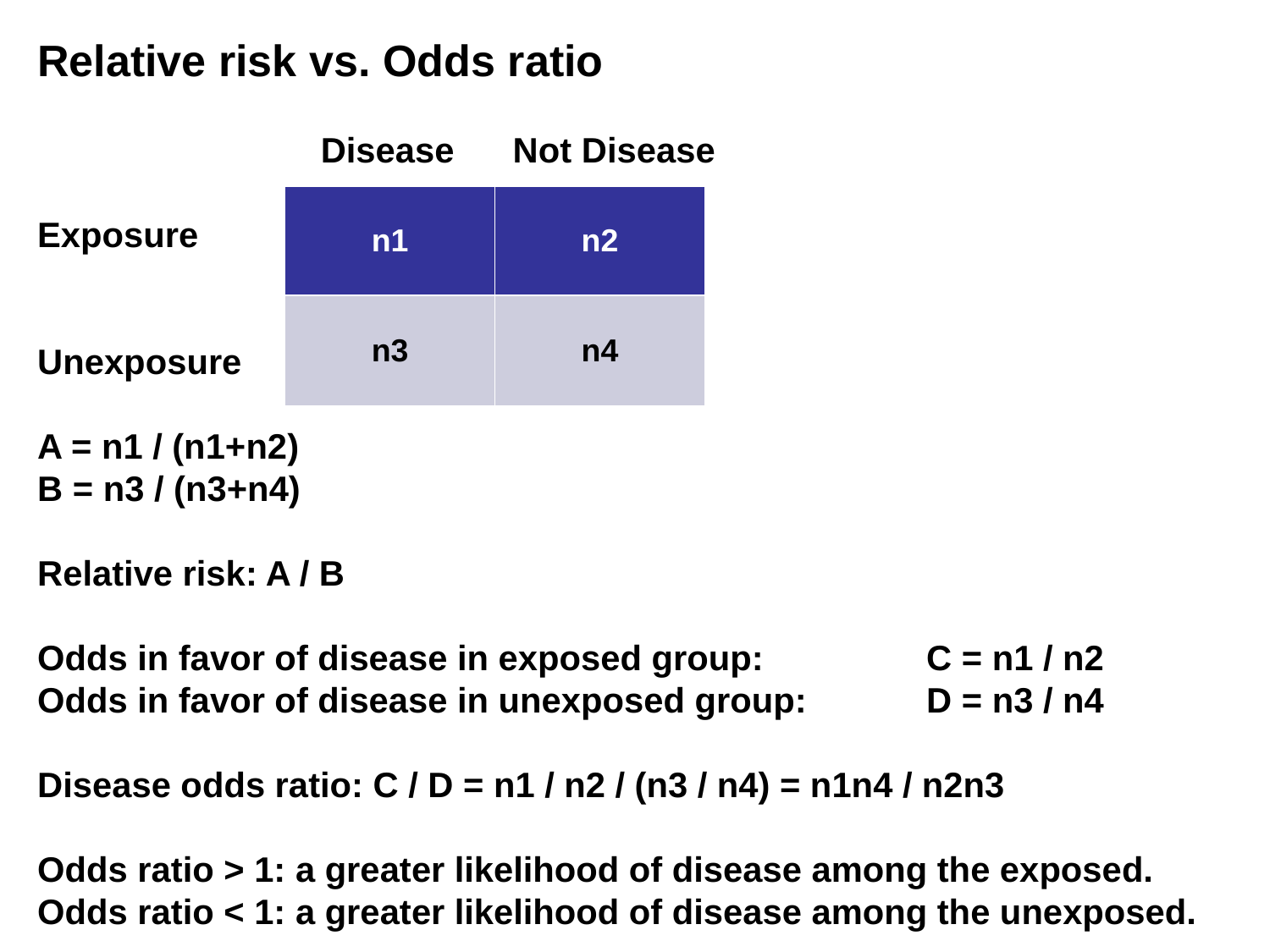

Relative risk vs. Odds ratio

		   Disease      Not Disease

Exposure

Unexposure

A = n1 / (n1+n2)
B = n3 / (n3+n4)

Relative risk: A / B

Odds in favor of disease in exposed group:		C = n1 / n2
Odds in favor of disease in unexposed group:	D = n3 / n4

Disease odds ratio: C / D = n1 / n2 / (n3 / n4) = n1n4 / n2n3

Odds ratio > 1: a greater likelihood of disease among the exposed.
Odds ratio < 1: a greater likelihood of disease among the unexposed.
| n1 | n2 |
| --- | --- |
| n3 | n4 |